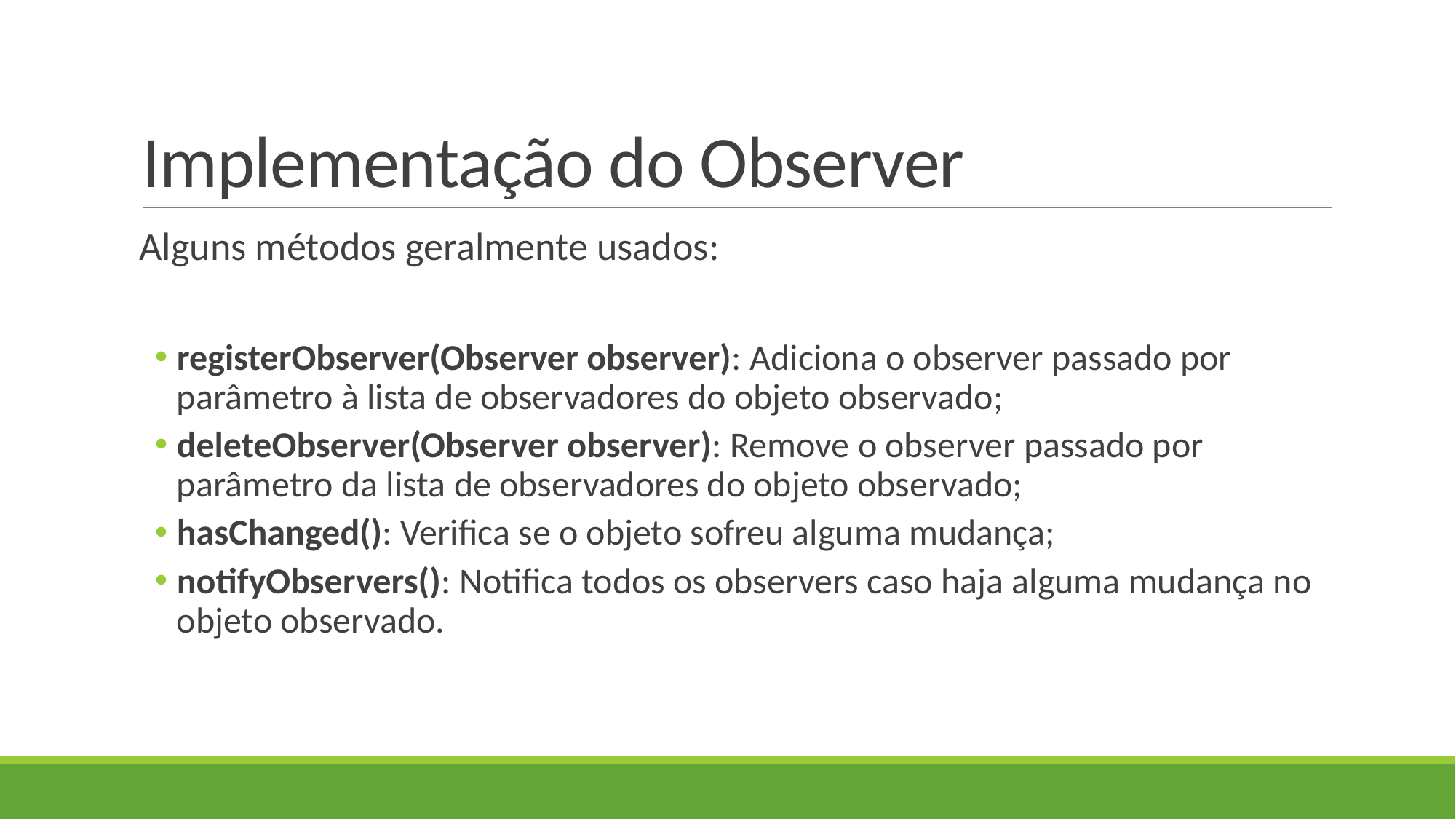

# Implementação do Observer
 Alguns métodos geralmente usados:

registerObserver(Observer observer): Adiciona o observer passado por parâmetro à lista de observadores do objeto observado;
deleteObserver(Observer observer): Remove o observer passado por parâmetro da lista de observadores do objeto observado;
hasChanged(): Verifica se o objeto sofreu alguma mudança;
notifyObservers(): Notifica todos os observers caso haja alguma mudança no objeto observado.